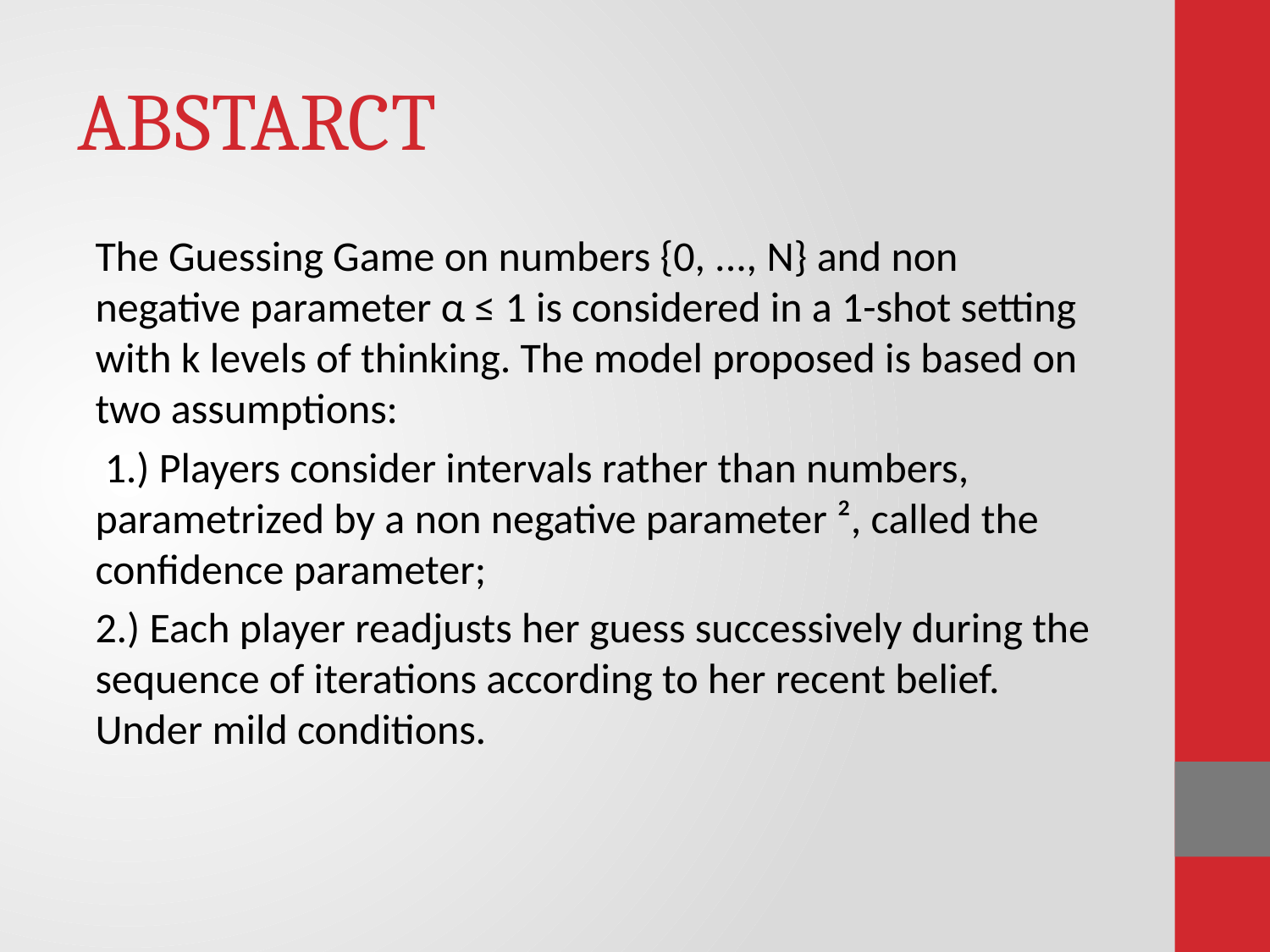

# ABSTARCT
The Guessing Game on numbers {0, ..., N} and non negative parameter α ≤ 1 is considered in a 1-shot setting with k levels of thinking. The model proposed is based on two assumptions:
 1.) Players consider intervals rather than numbers, parametrized by a non negative parameter ², called the confidence parameter;
2.) Each player readjusts her guess successively during the sequence of iterations according to her recent belief. Under mild conditions.